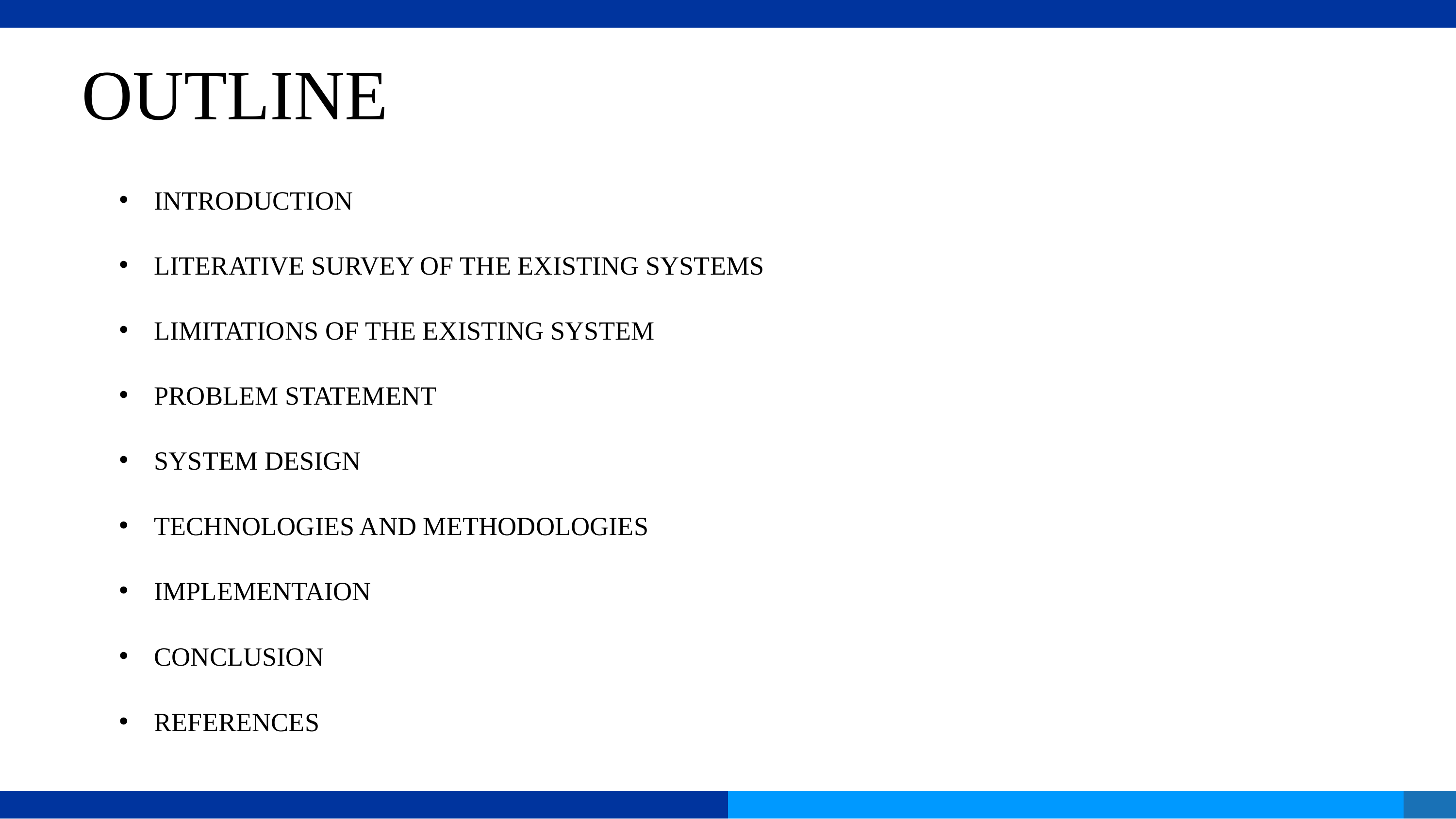

OUTLINE
INTRODUCTION
LITERATIVE SURVEY OF THE EXISTING SYSTEMS
LIMITATIONS OF THE EXISTING SYSTEM
PROBLEM STATEMENT
SYSTEM DESIGN
TECHNOLOGIES AND METHODOLOGIES
IMPLEMENTAION
CONCLUSION
REFERENCES